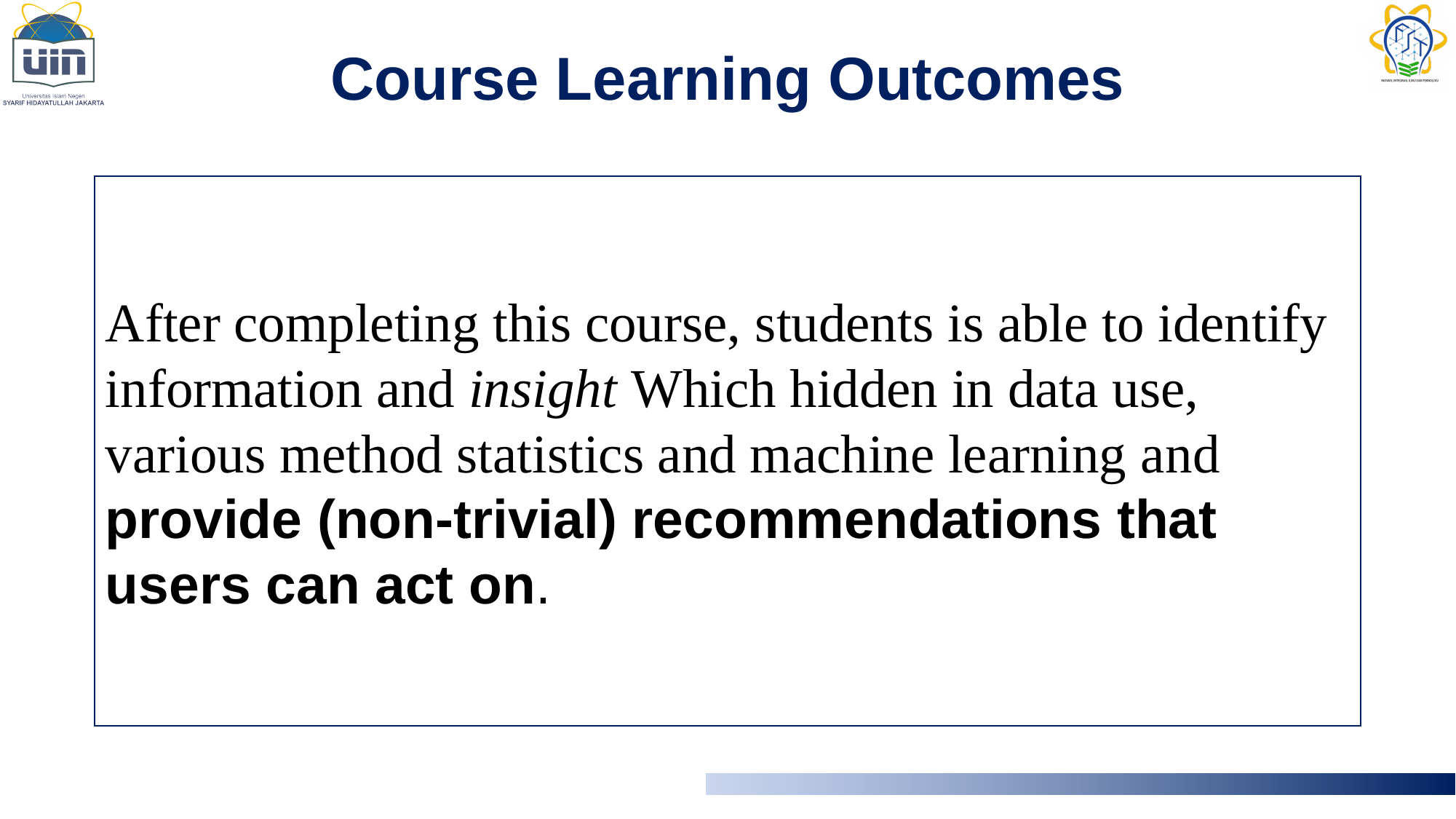

Course Learning Outcomes
After completing this course, students is able to identify information and insight Which hidden in data use, various method statistics and machine learning and provide (non-trivial) recommendations that users can act on.